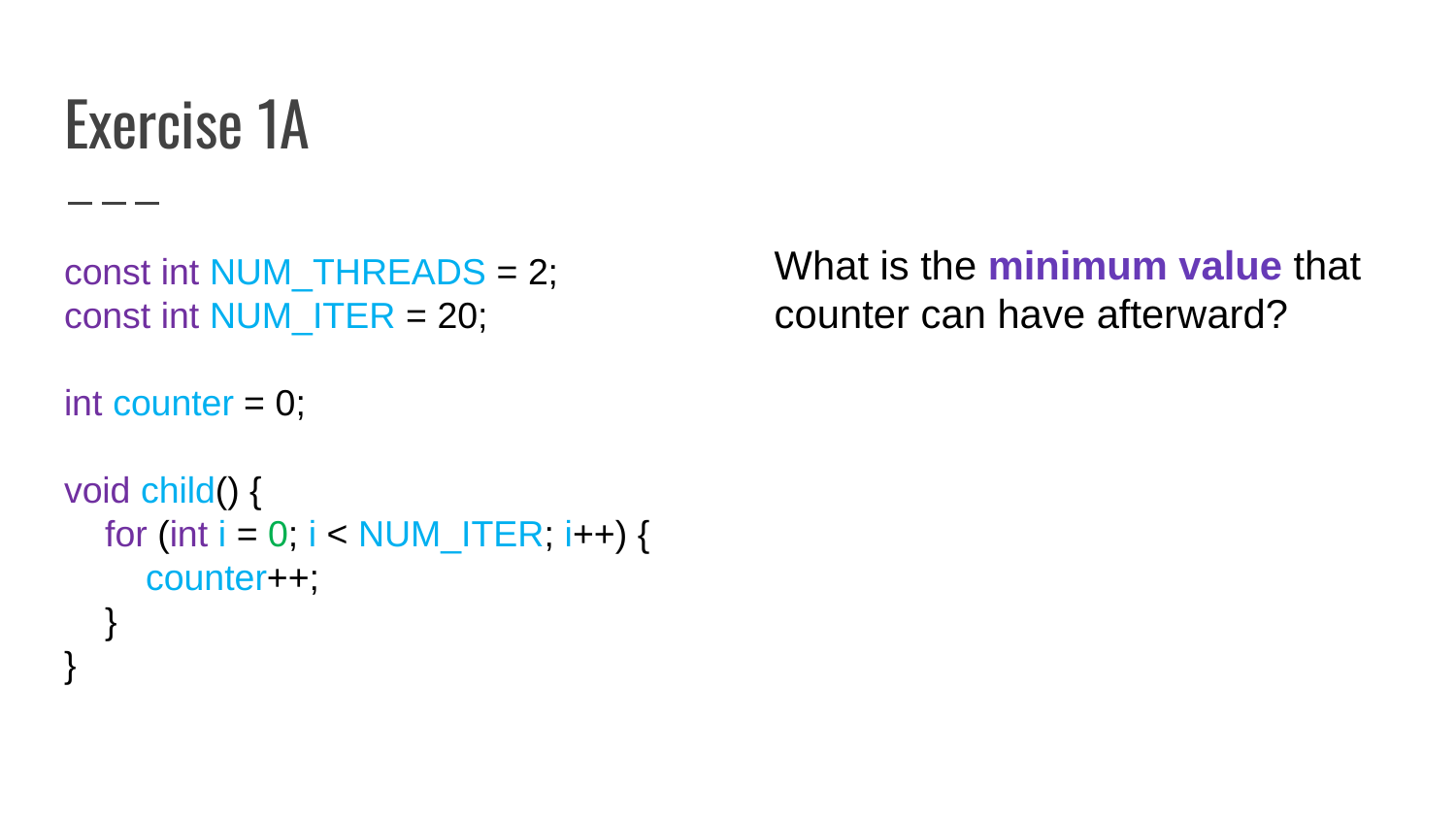

# Exercise 1A
What is the minimum value that counter can have afterward?
const int NUM_THREADS = 2;
const int NUM_ITER = 20;

int counter = 0;

void child() {
    for (int i = 0; i < NUM_ITER; i++) {
        counter++;
    }
}